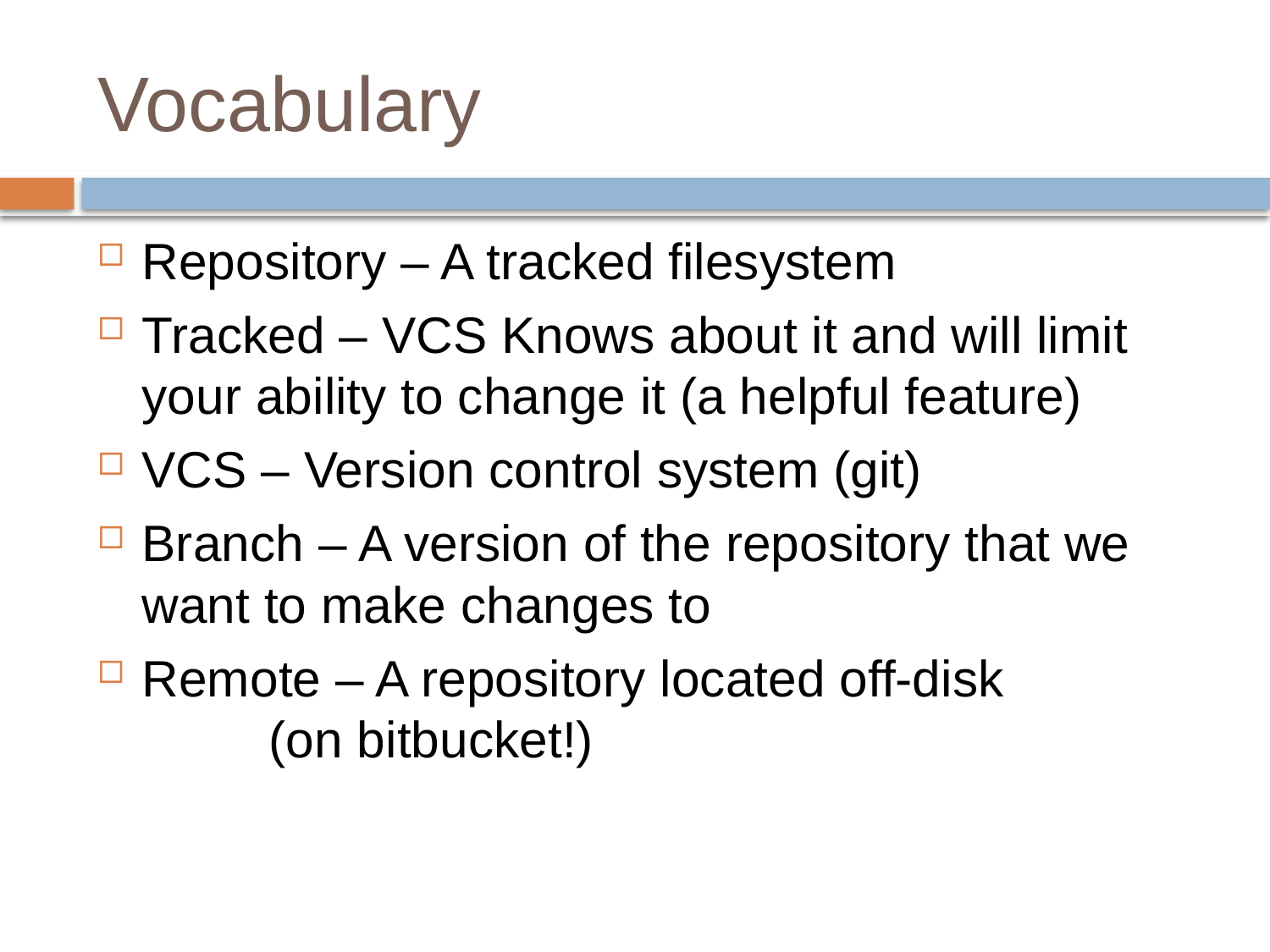

# Vocabulary
Repository – A tracked filesystem
Tracked – VCS Knows about it and will limit your ability to change it (a helpful feature)
VCS – Version control system (git)
Branch – A version of the repository that we want to make changes to
Remote – A repository located off-disk      		(on bitbucket!)